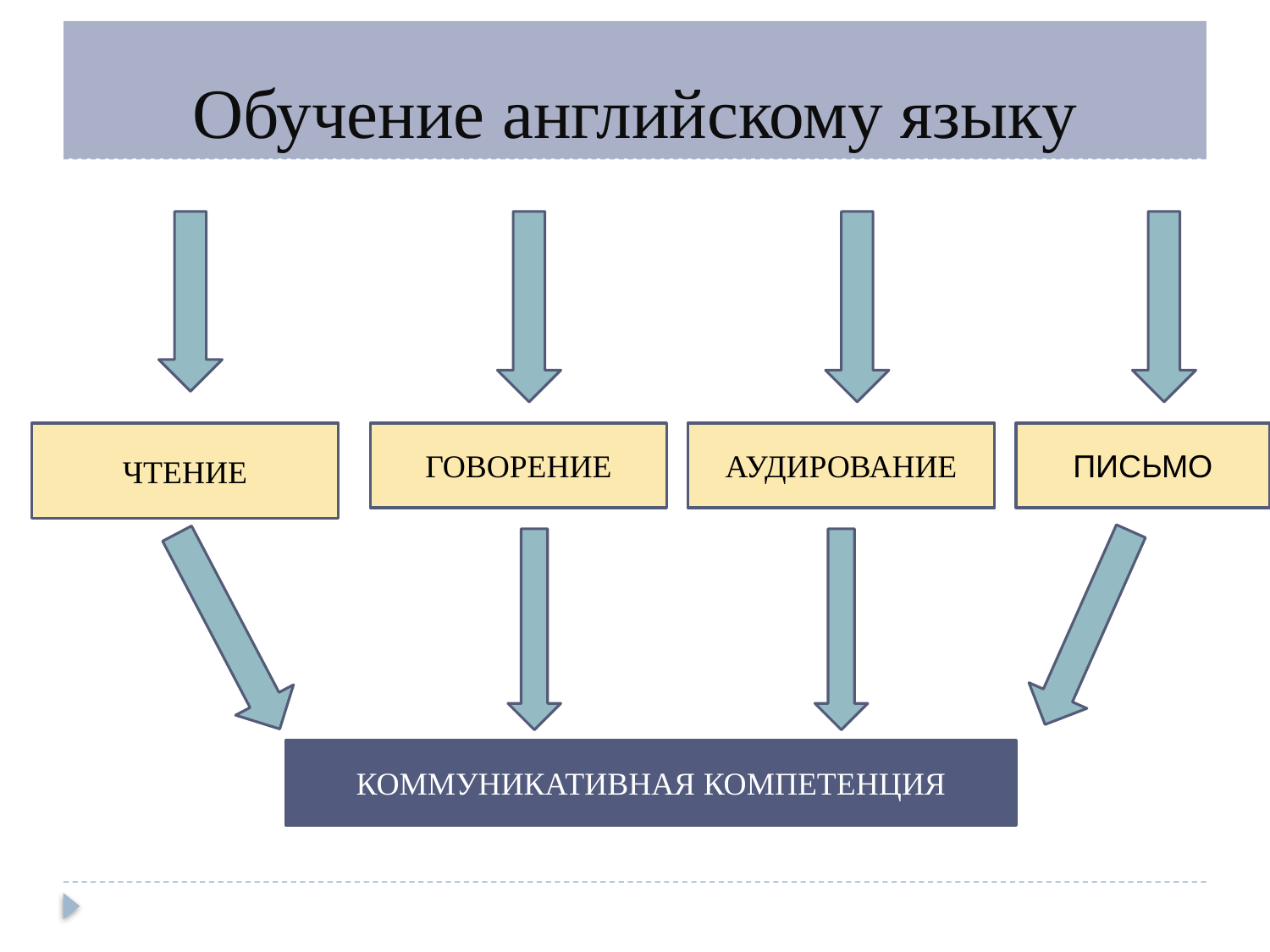

# Обучение английскому языку

ЧТЕНИЕ
ГОВОРЕНИЕ
АУДИРОВАНИЕ
ПИСЬМО

КОММУНИКАТИВНАЯ КОМПЕТЕНЦИЯ